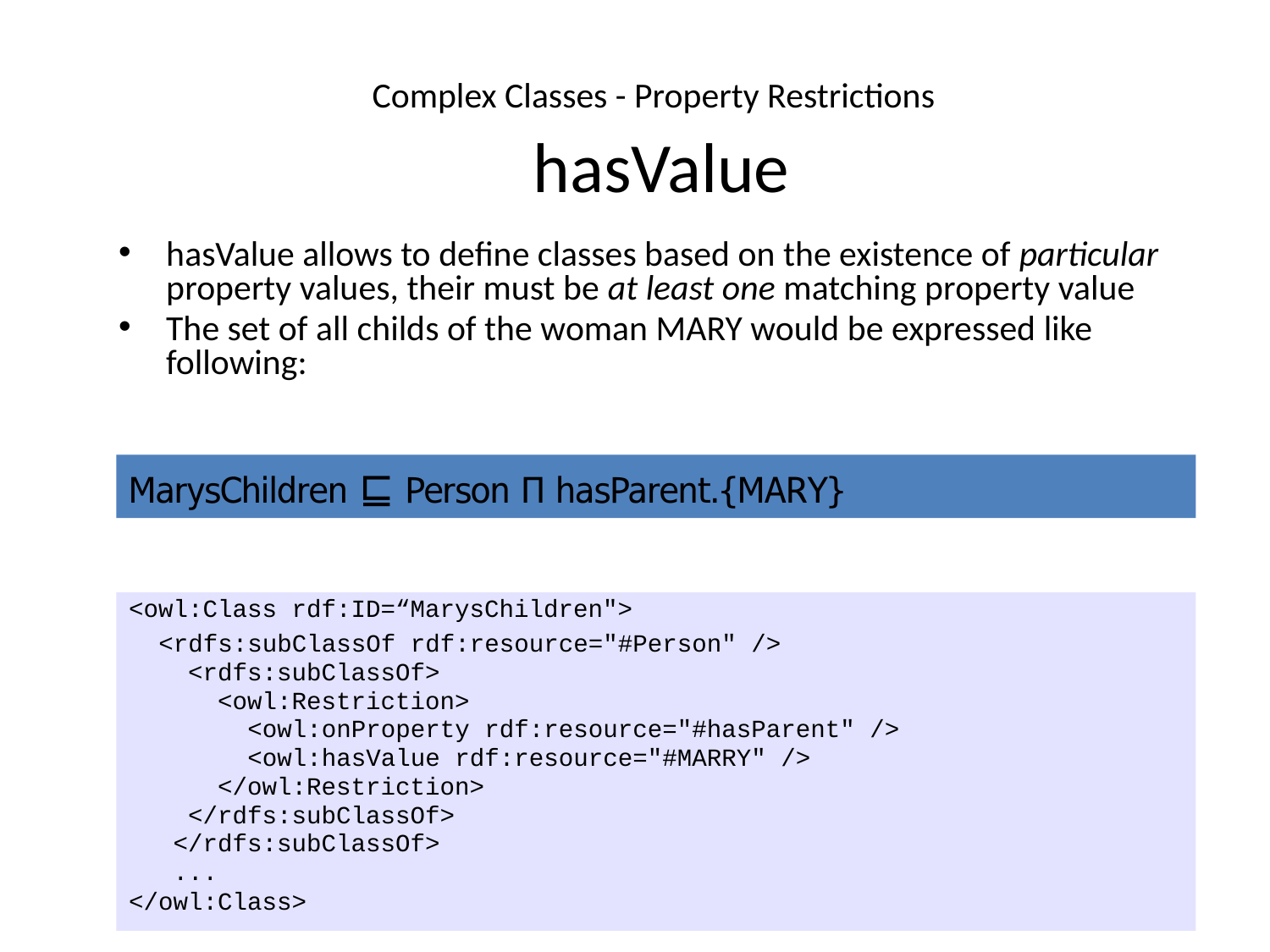

# Complex Classes - Property Restrictions hasValue
hasValue allows to define classes based on the existence of particular property values, their must be at least one matching property value
The set of all childs of the woman MARY would be expressed like following:

MarysChildren ⊑ Person П hasParent.{MARY}
<owl:Class rdf:ID=“MarysChildren">
  <rdfs:subClassOf rdf:resource="#Person" />
    <rdfs:subClassOf>
      <owl:Restriction>
        <owl:onProperty rdf:resource="#hasParent" />
        <owl:hasValue rdf:resource="#MARRY" />
      </owl:Restriction>
    </rdfs:subClassOf>
   </rdfs:subClassOf>
   ...
</owl:Class>